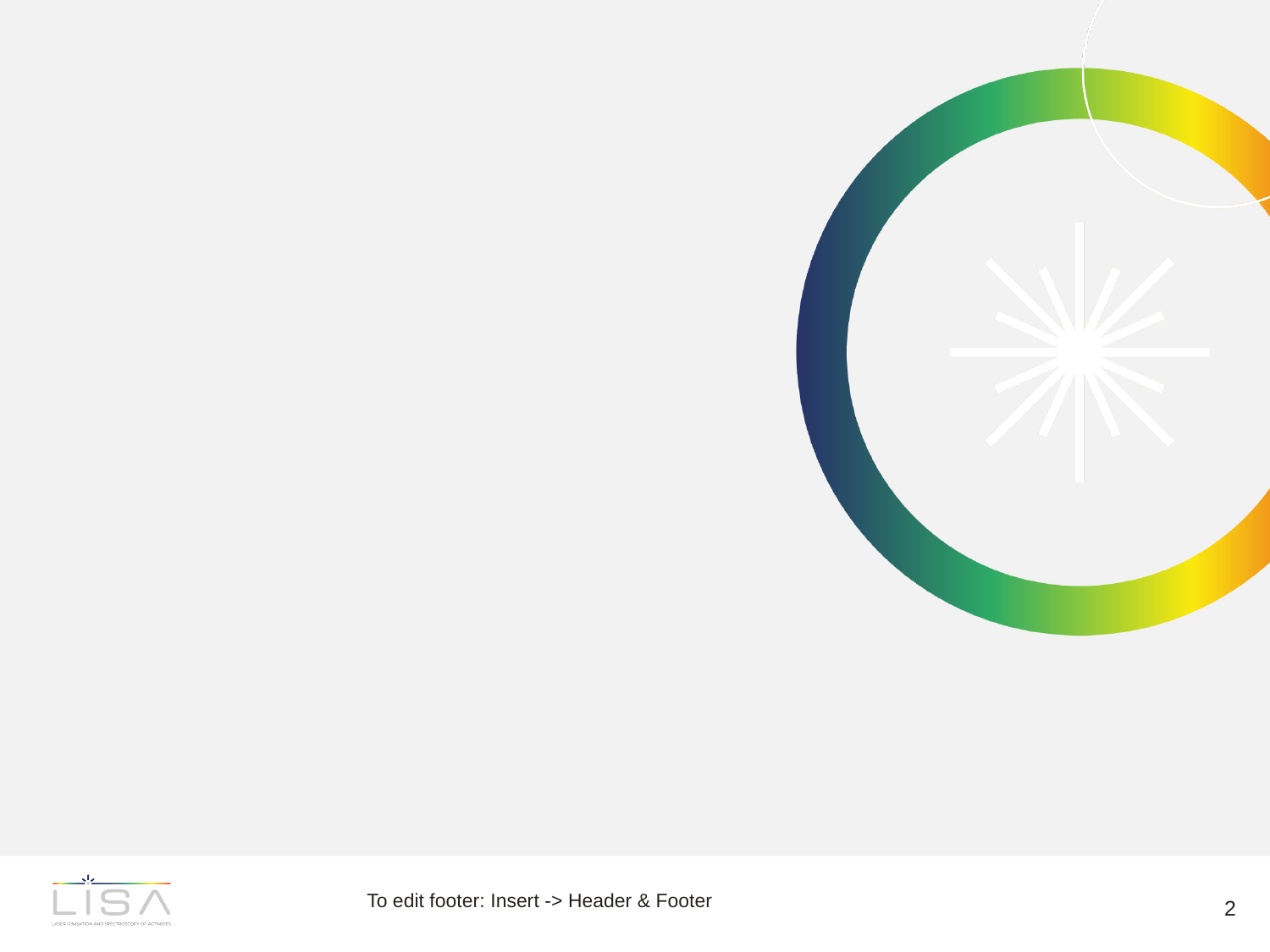

2
To edit footer: Insert -> Header & Footer